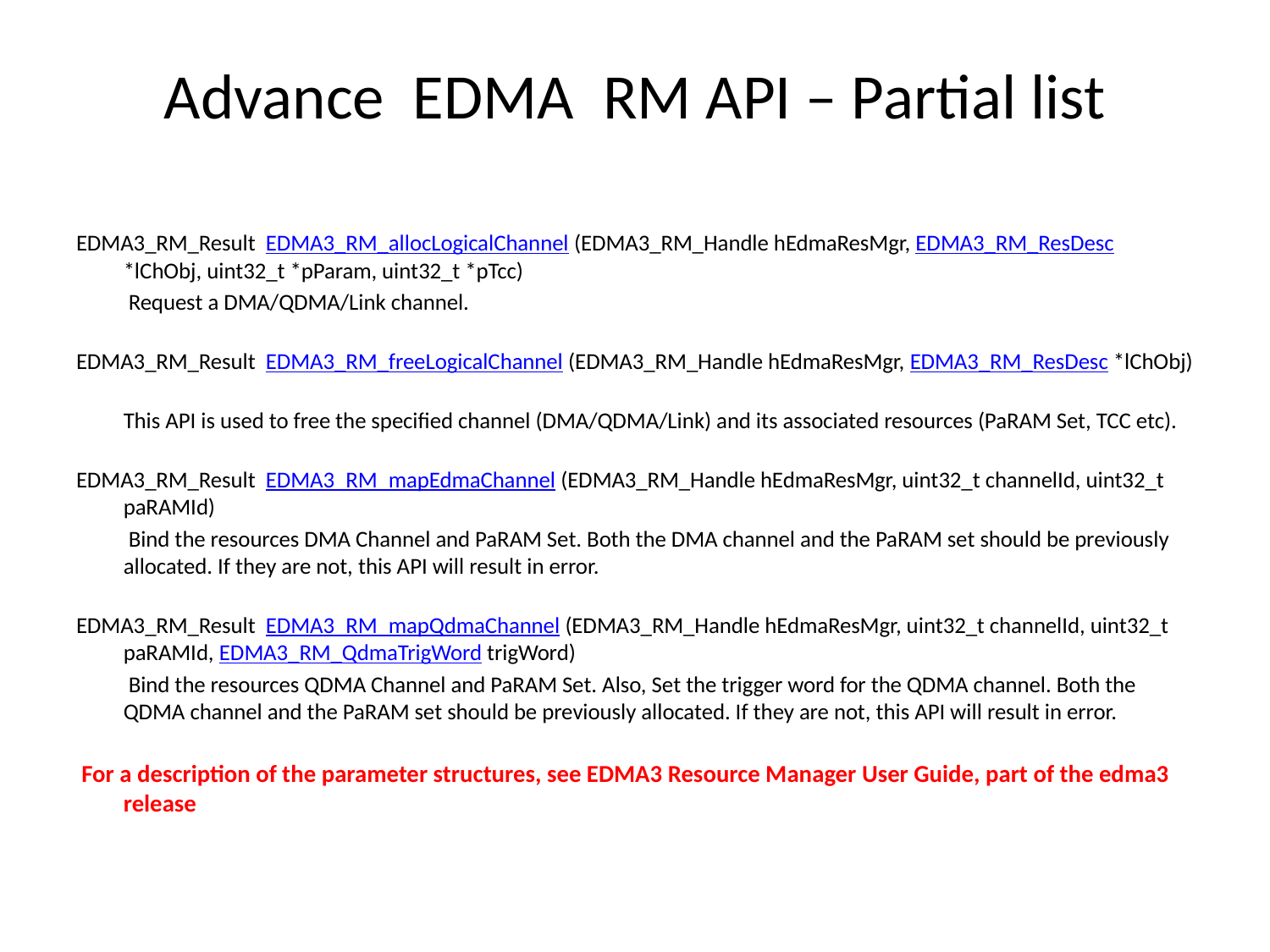

# Advance  EDMA  RM API – Partial list
EDMA3_RM_Result  EDMA3_RM_allocLogicalChannel (EDMA3_RM_Handle hEdmaResMgr, EDMA3_RM_ResDesc *lChObj, uint32_t *pParam, uint32_t *pTcc)
	 Request a DMA/QDMA/Link channel.
EDMA3_RM_Result  EDMA3_RM_freeLogicalChannel (EDMA3_RM_Handle hEdmaResMgr, EDMA3_RM_ResDesc *lChObj)
	This API is used to free the specified channel (DMA/QDMA/Link) and its associated resources (PaRAM Set, TCC etc).
EDMA3_RM_Result  EDMA3_RM_mapEdmaChannel (EDMA3_RM_Handle hEdmaResMgr, uint32_t channelId, uint32_t paRAMId)
	 Bind the resources DMA Channel and PaRAM Set. Both the DMA channel and the PaRAM set should be previously allocated. If they are not, this API will result in error.
EDMA3_RM_Result  EDMA3_RM_mapQdmaChannel (EDMA3_RM_Handle hEdmaResMgr, uint32_t channelId, uint32_t paRAMId, EDMA3_RM_QdmaTrigWord trigWord)
	 Bind the resources QDMA Channel and PaRAM Set. Also, Set the trigger word for the QDMA channel. Both the QDMA channel and the PaRAM set should be previously allocated. If they are not, this API will result in error.
 For a description of the parameter structures, see EDMA3 Resource Manager User Guide, part of the edma3 release